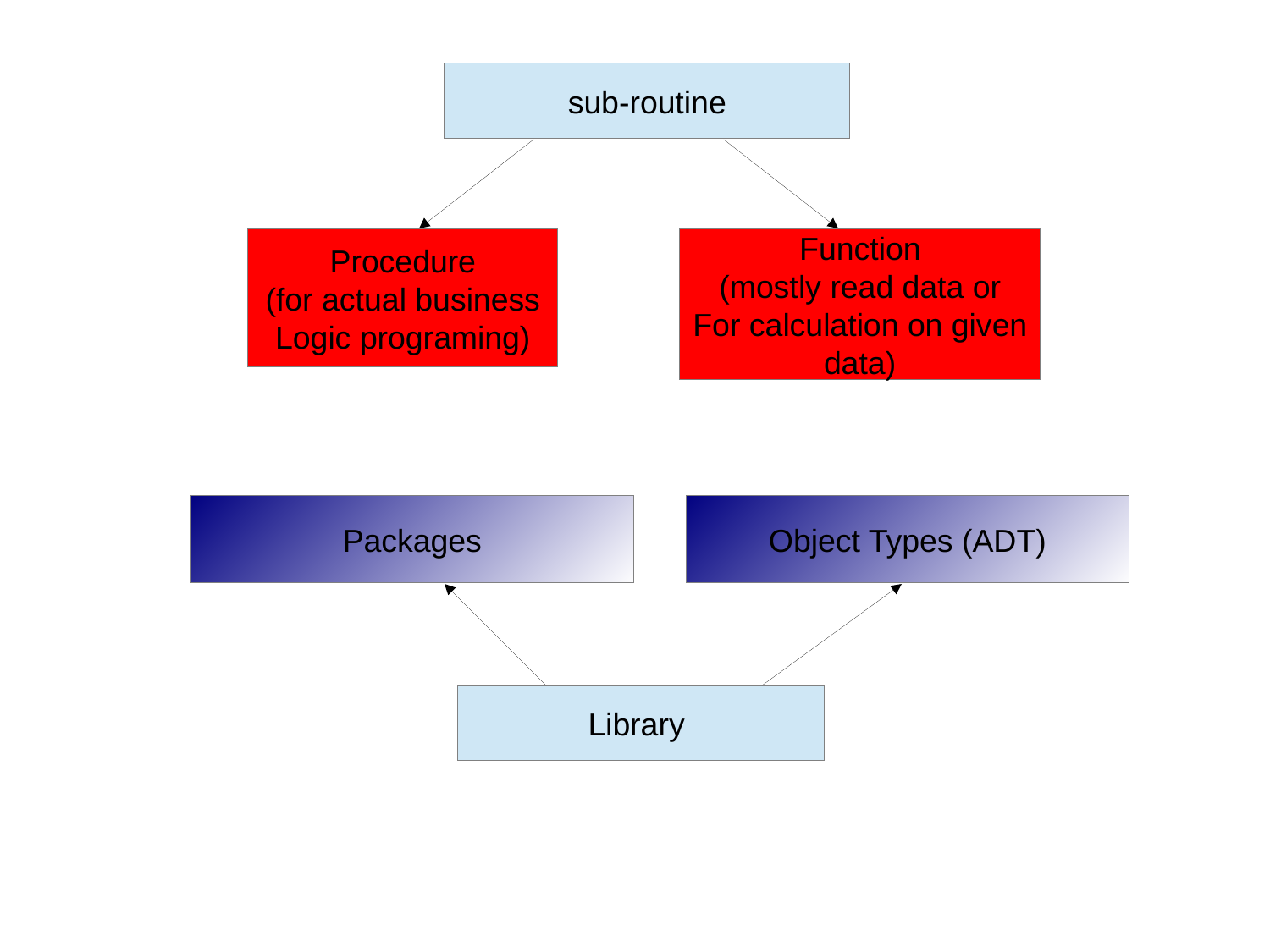

sub-routine

Procedure
(for actual business
Logic programing)
Function
(mostly read data or
For calculation on given
data)
Packages
Object Types (ADT)

Library